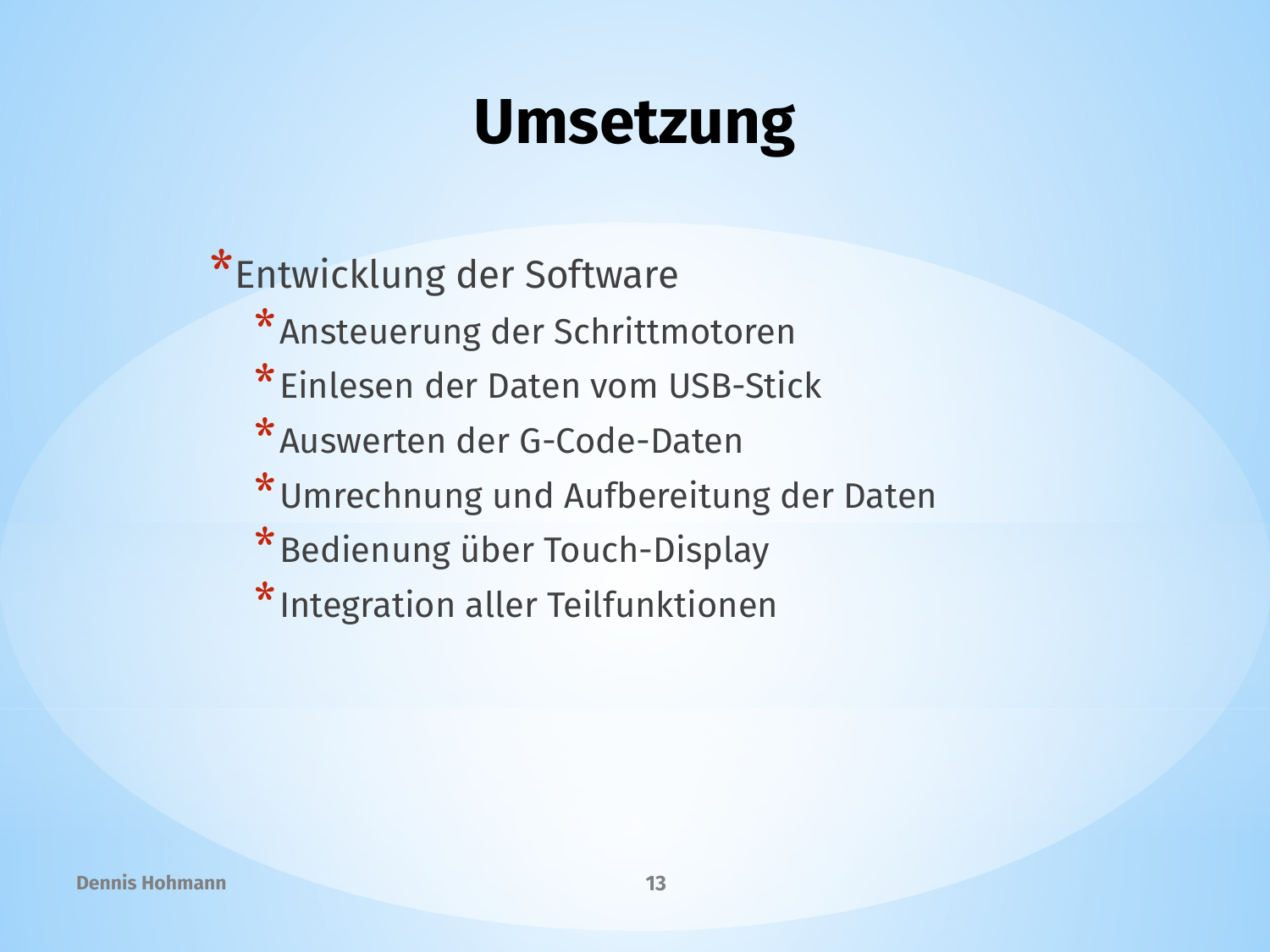

Umsetzung
Entwicklung der Software
Ansteuerung der Schrittmotoren
Einlesen der Daten vom USB-Stick
Auswerten der G-Code-Daten
Umrechnung und Aufbereitung der Daten
Bedienung über Touch-Display
Integration aller Teilfunktionen

Dennis Hohmann
13